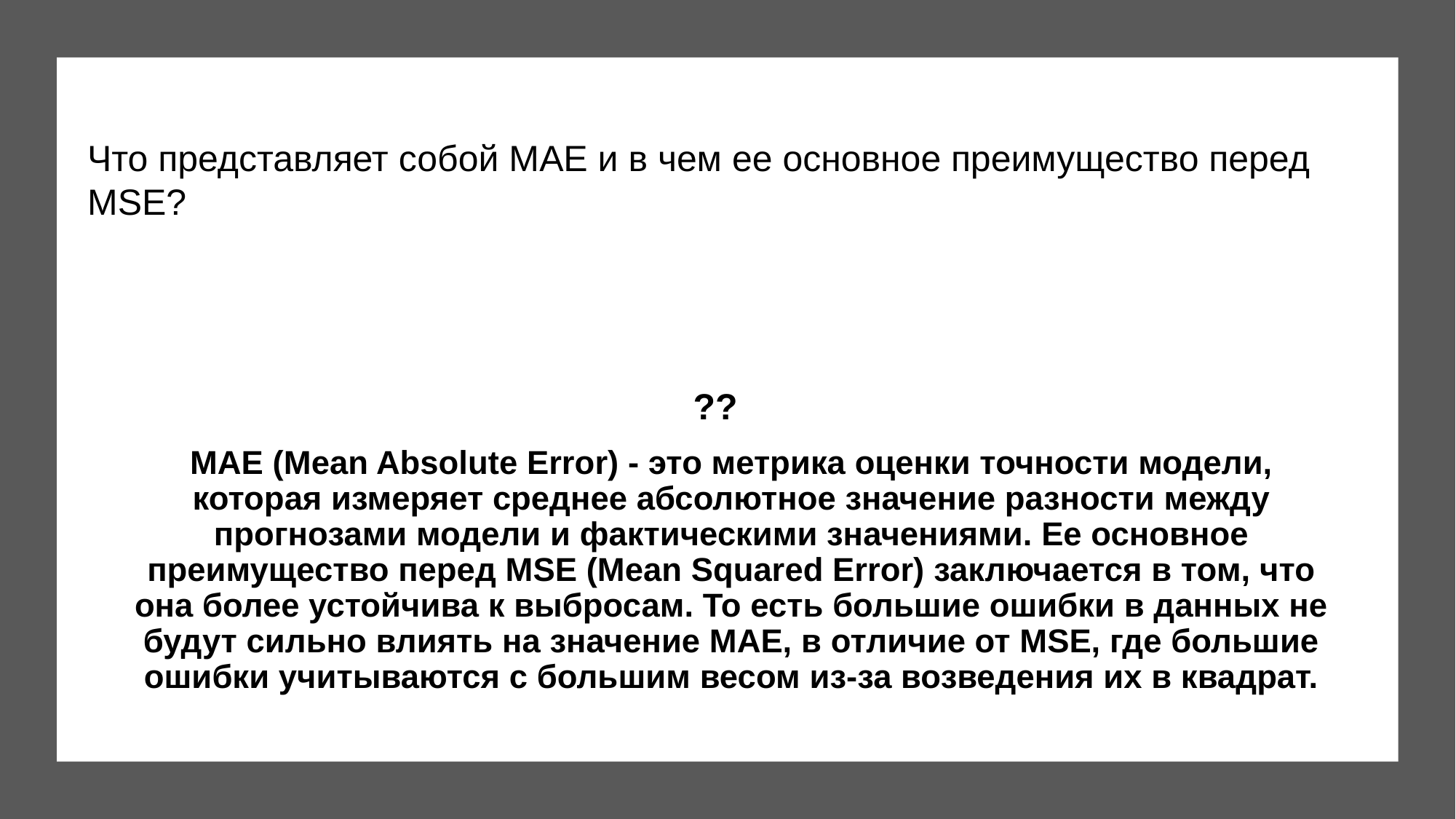

Что представляет собой MAE и в чем ее основное преимущество перед MSE?
??
MAE (Mean Absolute Error) - это метрика оценки точности модели, которая измеряет среднее абсолютное значение разности между прогнозами модели и фактическими значениями. Ее основное преимущество перед MSE (Mean Squared Error) заключается в том, что она более устойчива к выбросам. То есть большие ошибки в данных не будут сильно влиять на значение MAE, в отличие от MSE, где большие ошибки учитываются с большим весом из-за возведения их в квадрат.